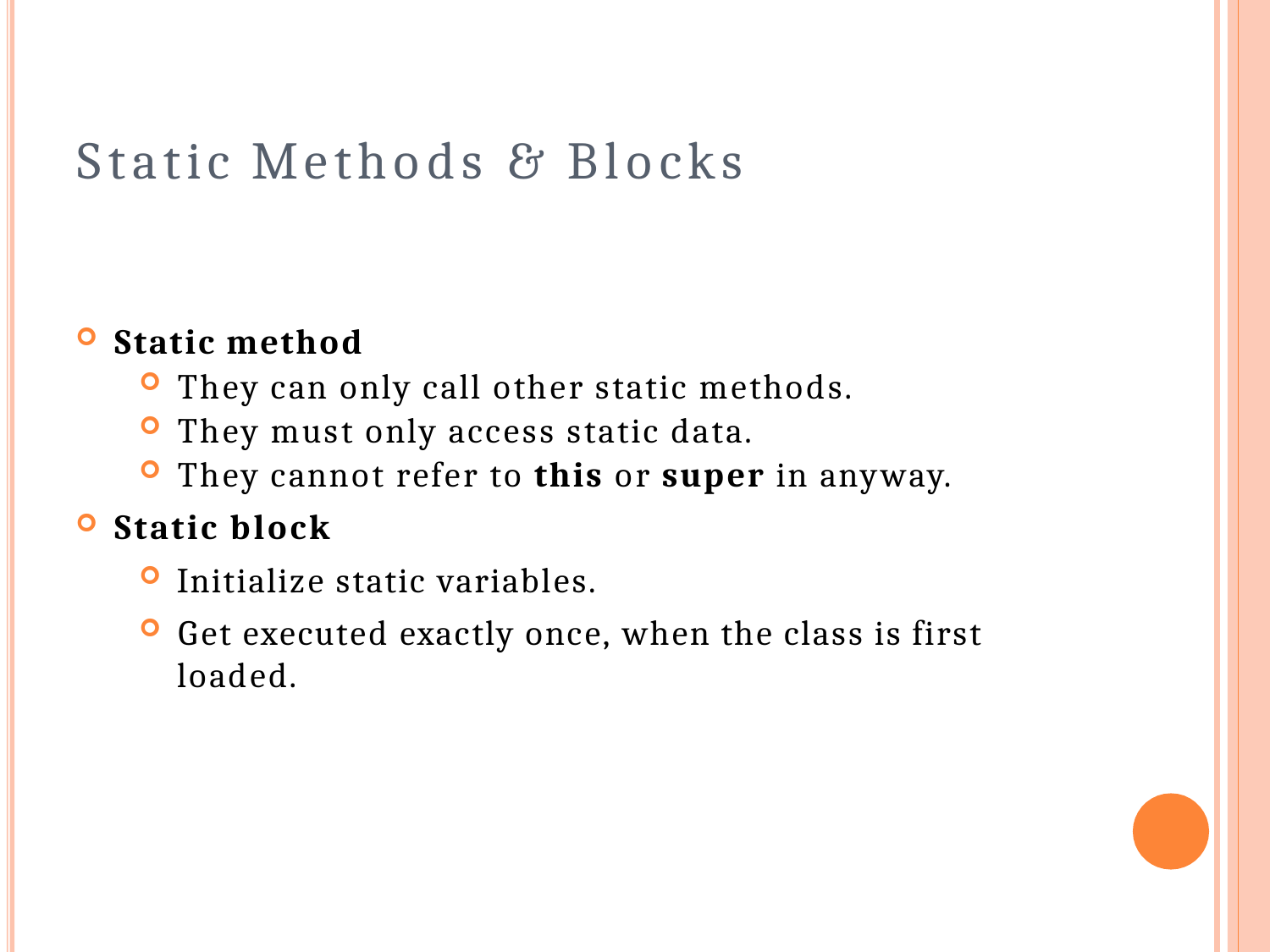

# Static Methods & Blocks
Static method
They can only call other static methods.
They must only access static data.
They cannot refer to this or super in anyway.
Static block
Initialize static variables.
Get executed exactly once, when the class is first loaded.